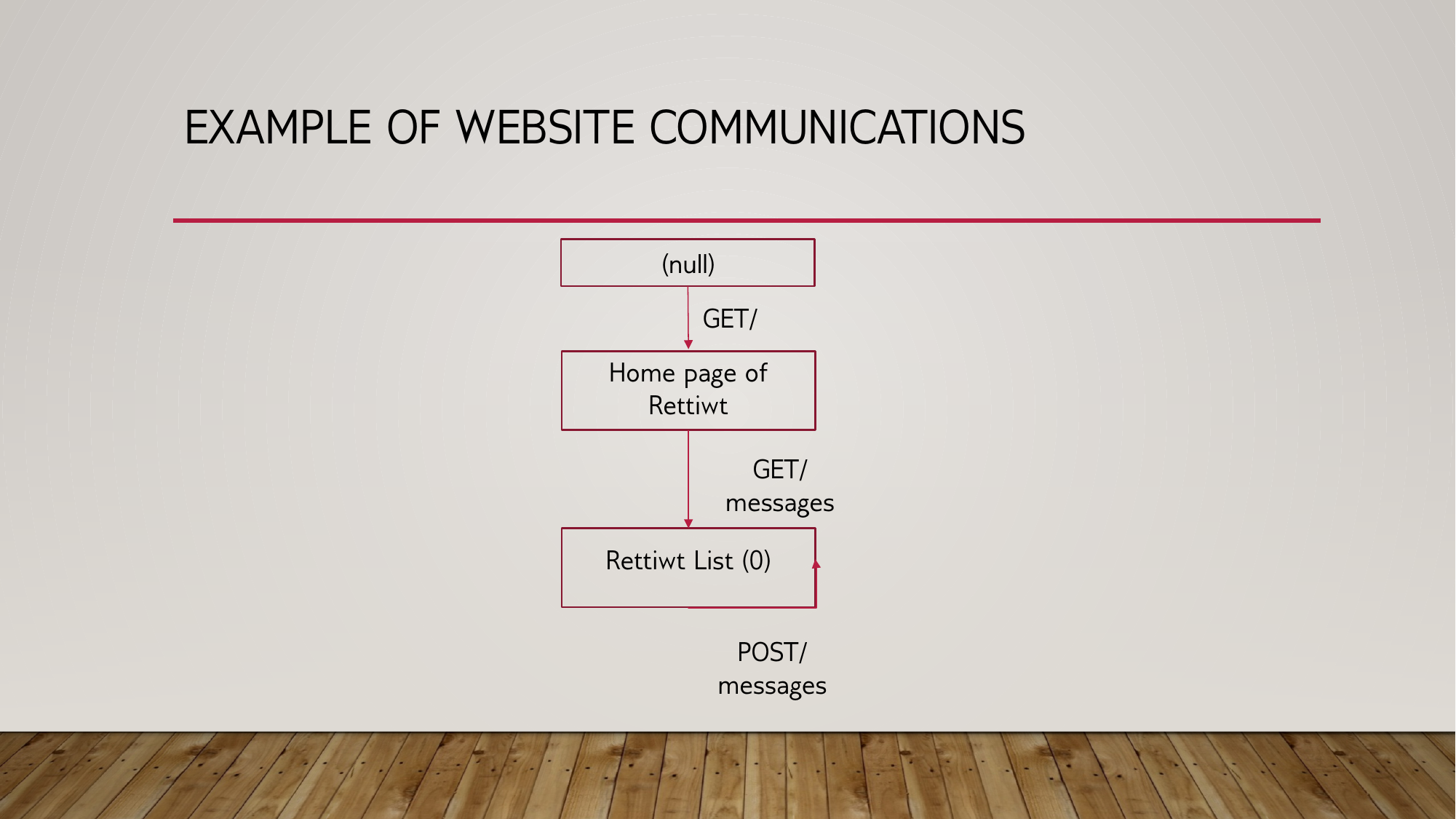

# Example of Website Communications

(null)
GET/
Home page of Rettiwt

GET/messages

Rettiwt List (0)
POST/messages